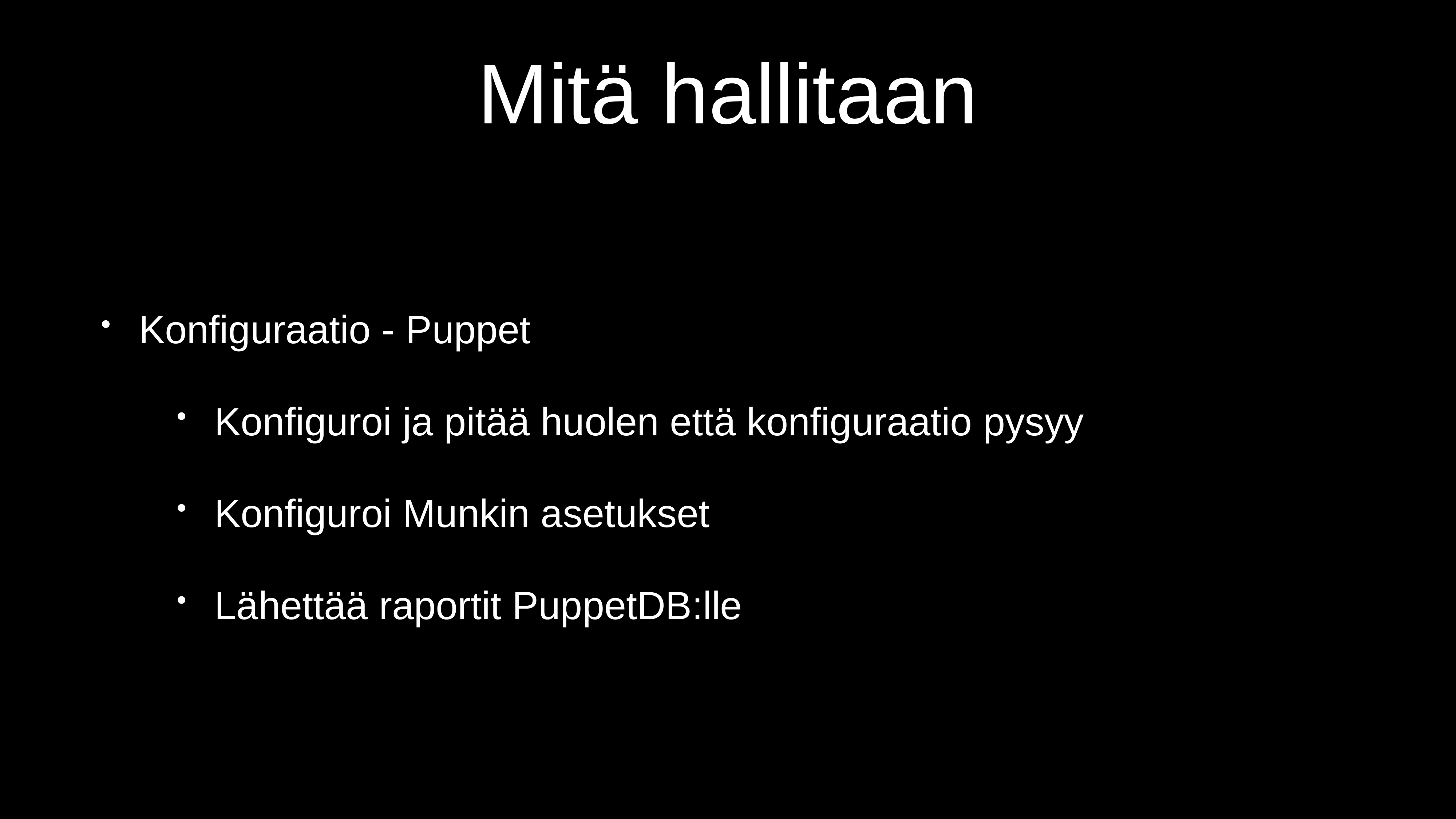

# Mitä hallitaan
Konfiguraatio - Puppet
Konfiguroi ja pitää huolen että konfiguraatio pysyy
Konfiguroi Munkin asetukset
Lähettää raportit PuppetDB:lle